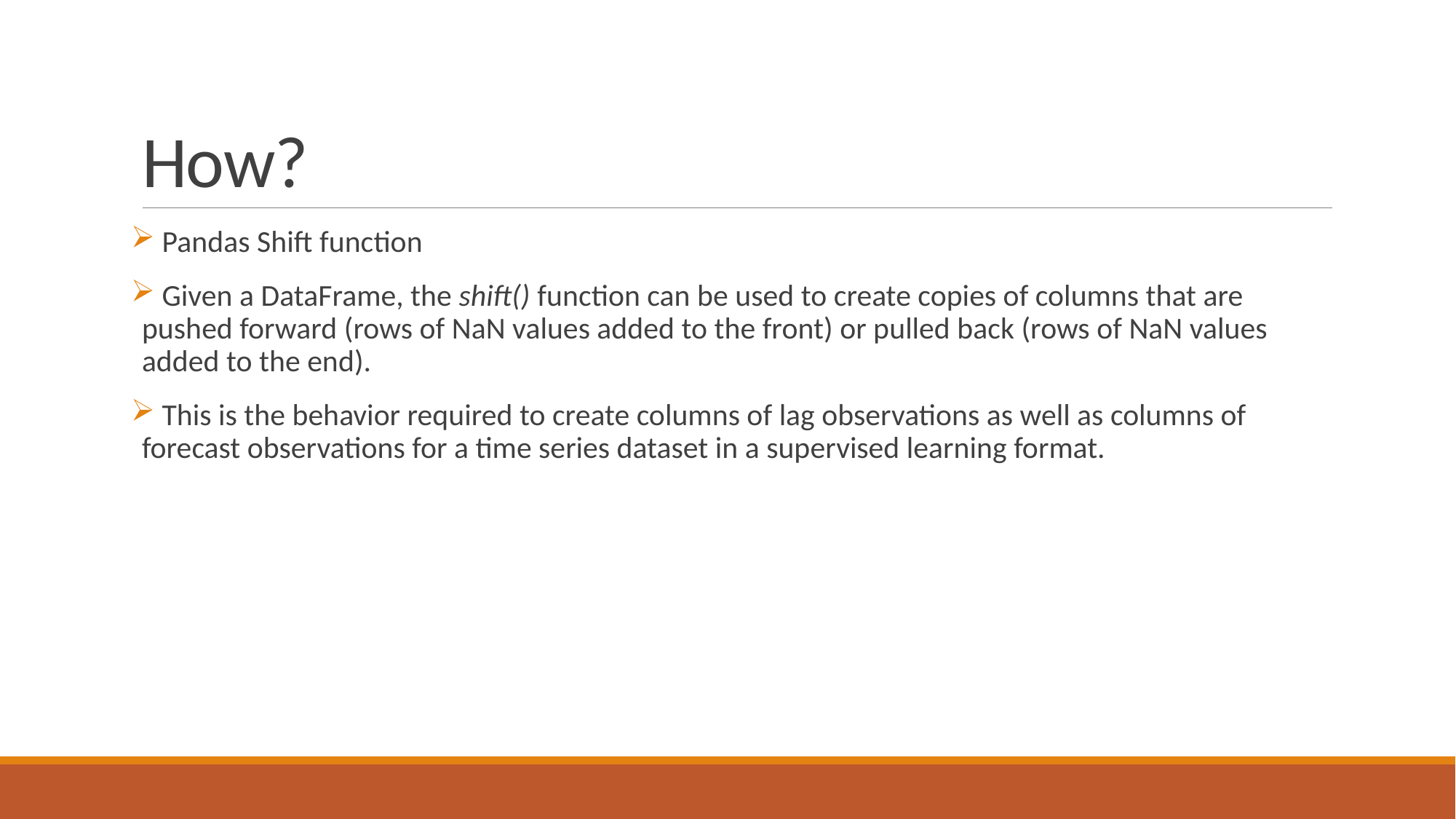

# How?
 Pandas Shift function
 Given a DataFrame, the shift() function can be used to create copies of columns that are pushed forward (rows of NaN values added to the front) or pulled back (rows of NaN values added to the end).
 This is the behavior required to create columns of lag observations as well as columns of forecast observations for a time series dataset in a supervised learning format.